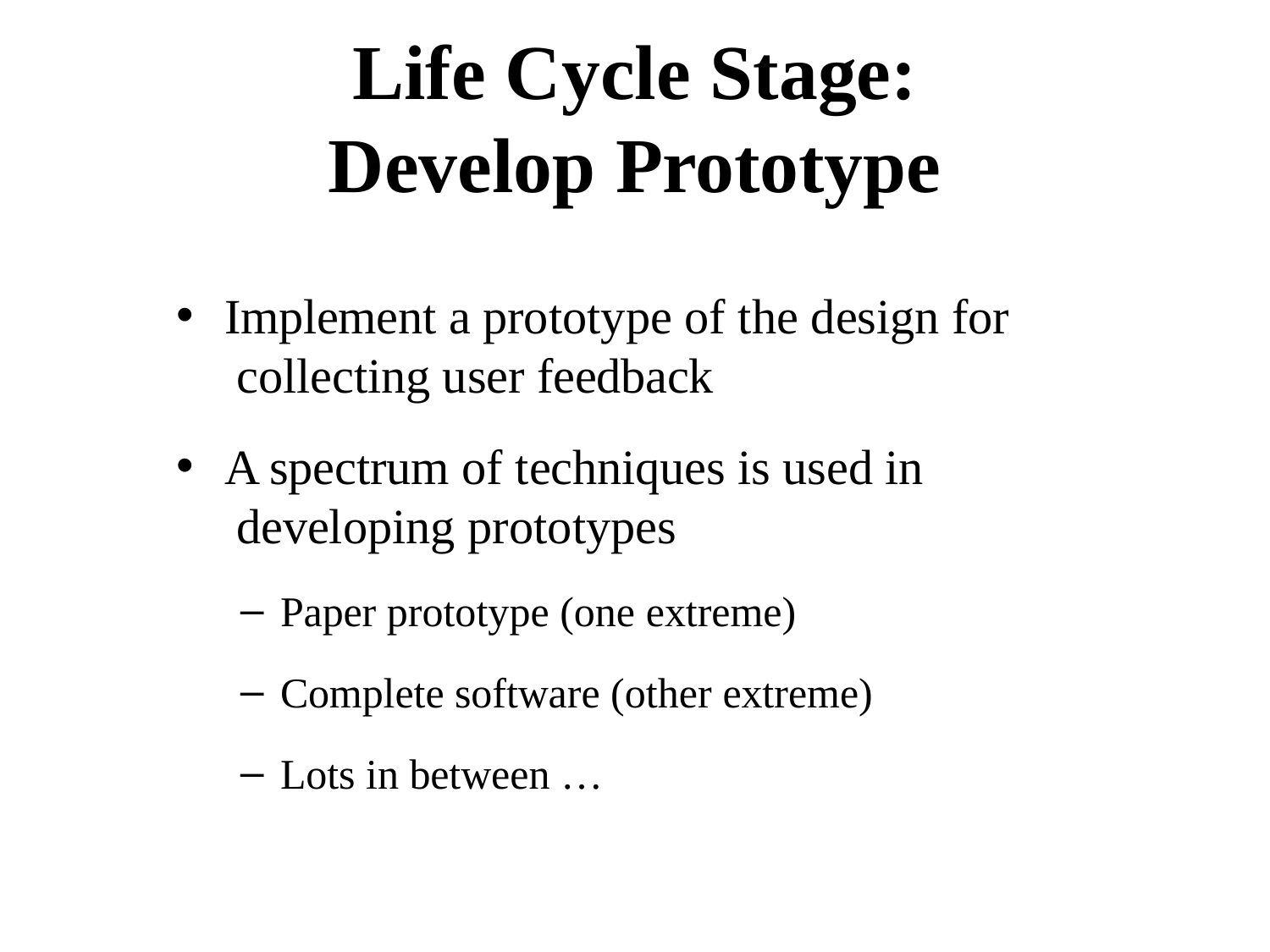

# Life Cycle Stage:  Develop Prototype
Implement a prototype of the design for  collecting user feedback
A spectrum of techniques is used in  developing prototypes
Paper prototype (one extreme)
Complete software (other extreme)
Lots in between …